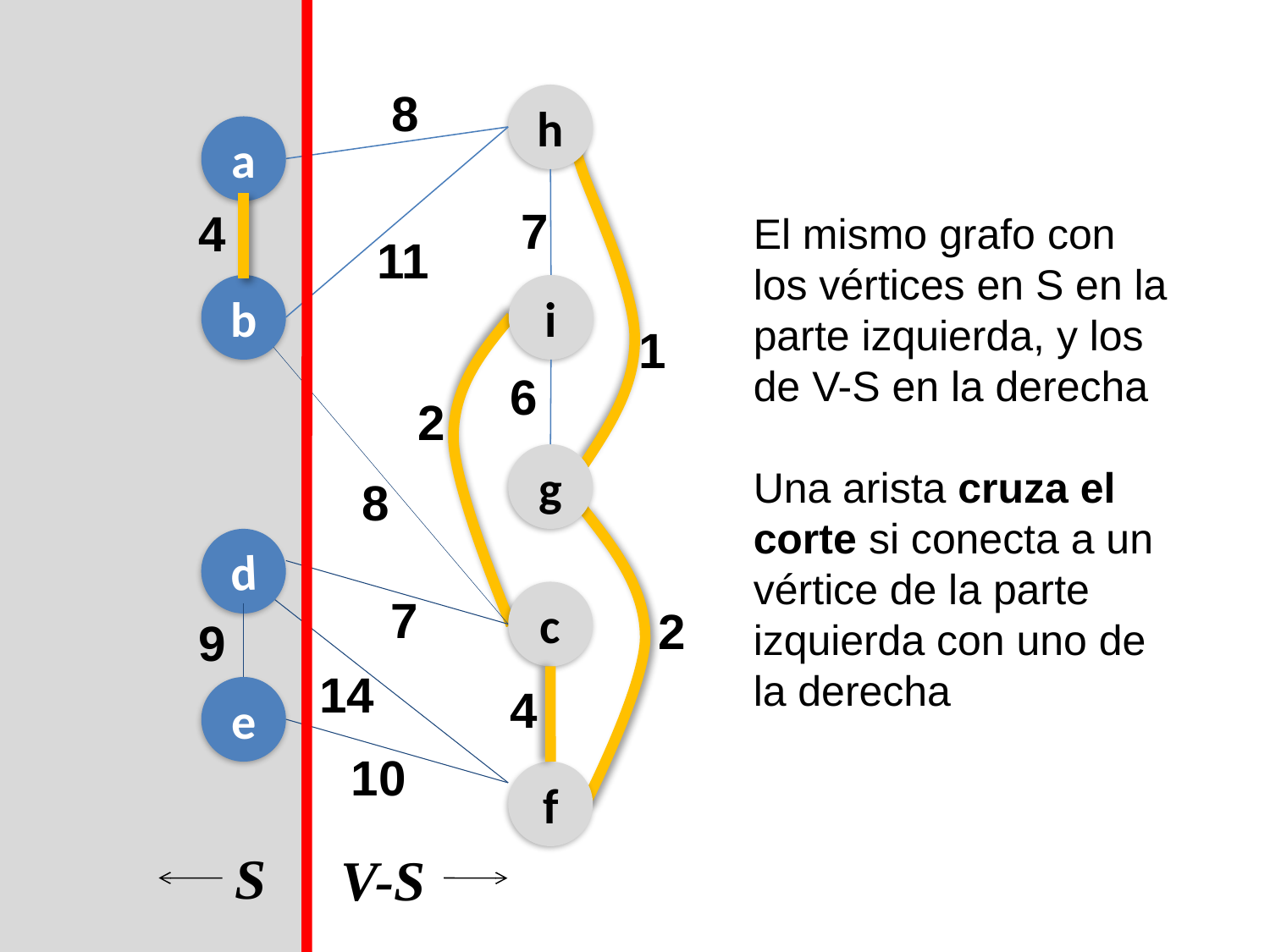

8
h
a

7
4
11
b
i
1

6
2
g
8

d
c
7
2
9
14
4
e
10
f
El mismo grafo con los vértices en S en la parte izquierda, y los de V-S en la derecha

Una arista cruza el corte si conecta a un vértice de la parte
izquierda con uno de la derecha
S
V-S